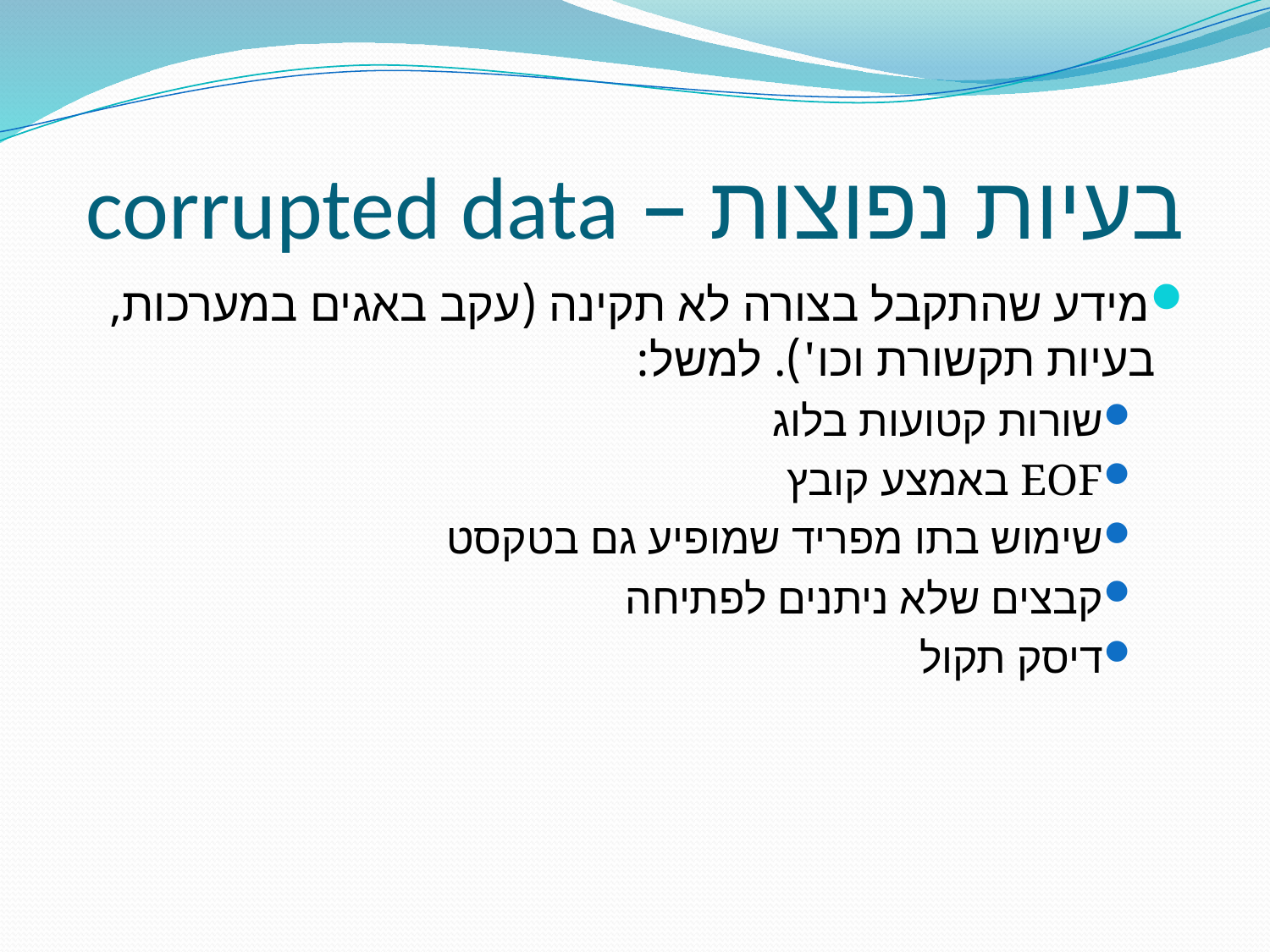

# בעיות נפוצות – corrupted data
מידע שהתקבל בצורה לא תקינה (עקב באגים במערכות, בעיות תקשורת וכו'). למשל:
שורות קטועות בלוג
EOF באמצע קובץ
שימוש בתו מפריד שמופיע גם בטקסט
קבצים שלא ניתנים לפתיחה
דיסק תקול